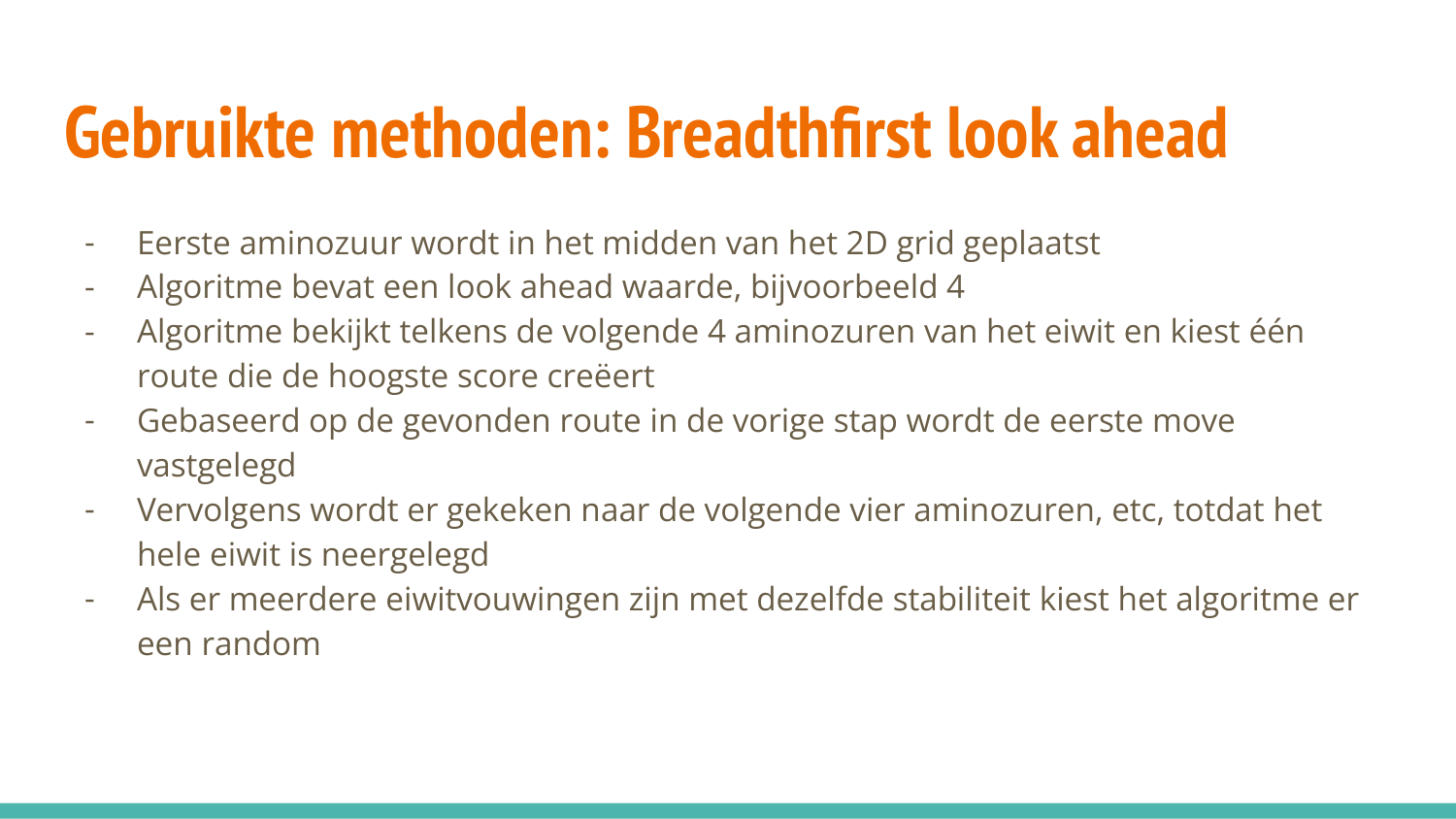

# Gebruikte methoden: Breadthfirst look ahead

Eerste aminozuur wordt in het midden van het 2D grid geplaatst
Algoritme bevat een look ahead waarde, bijvoorbeeld 4
Algoritme bekijkt telkens de volgende 4 aminozuren van het eiwit en kiest één route die de hoogste score creëert
Gebaseerd op de gevonden route in de vorige stap wordt de eerste move vastgelegd
Vervolgens wordt er gekeken naar de volgende vier aminozuren, etc, totdat het hele eiwit is neergelegd
Als er meerdere eiwitvouwingen zijn met dezelfde stabiliteit kiest het algoritme er een random